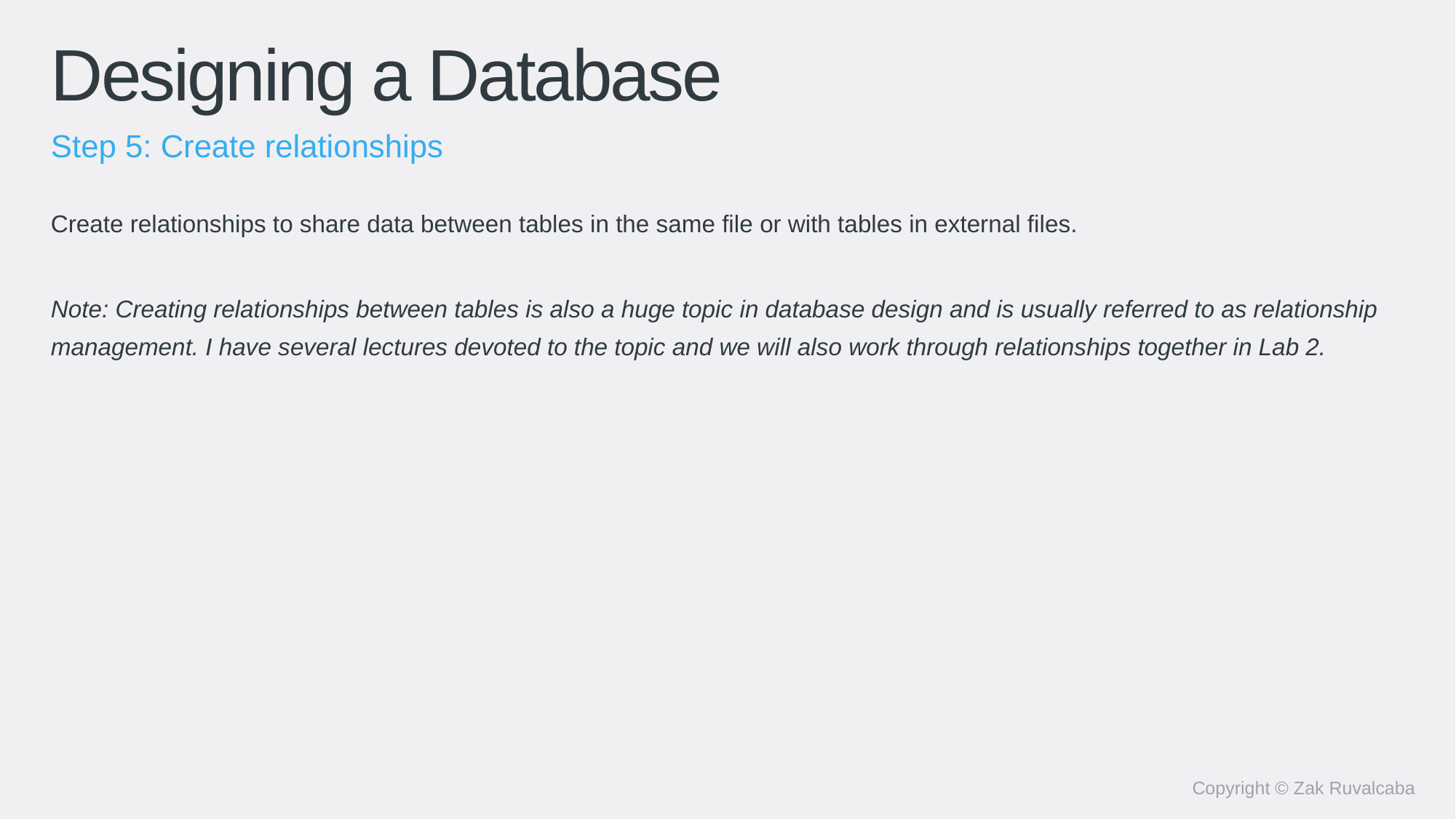

# Designing a Database
Step 5: Create relationships
Create relationships to share data between tables in the same file or with tables in external files.

Note: Creating relationships between tables is also a huge topic in database design and is usually referred to as relationship management. I have several lectures devoted to the topic and we will also work through relationships together in Lab 2.